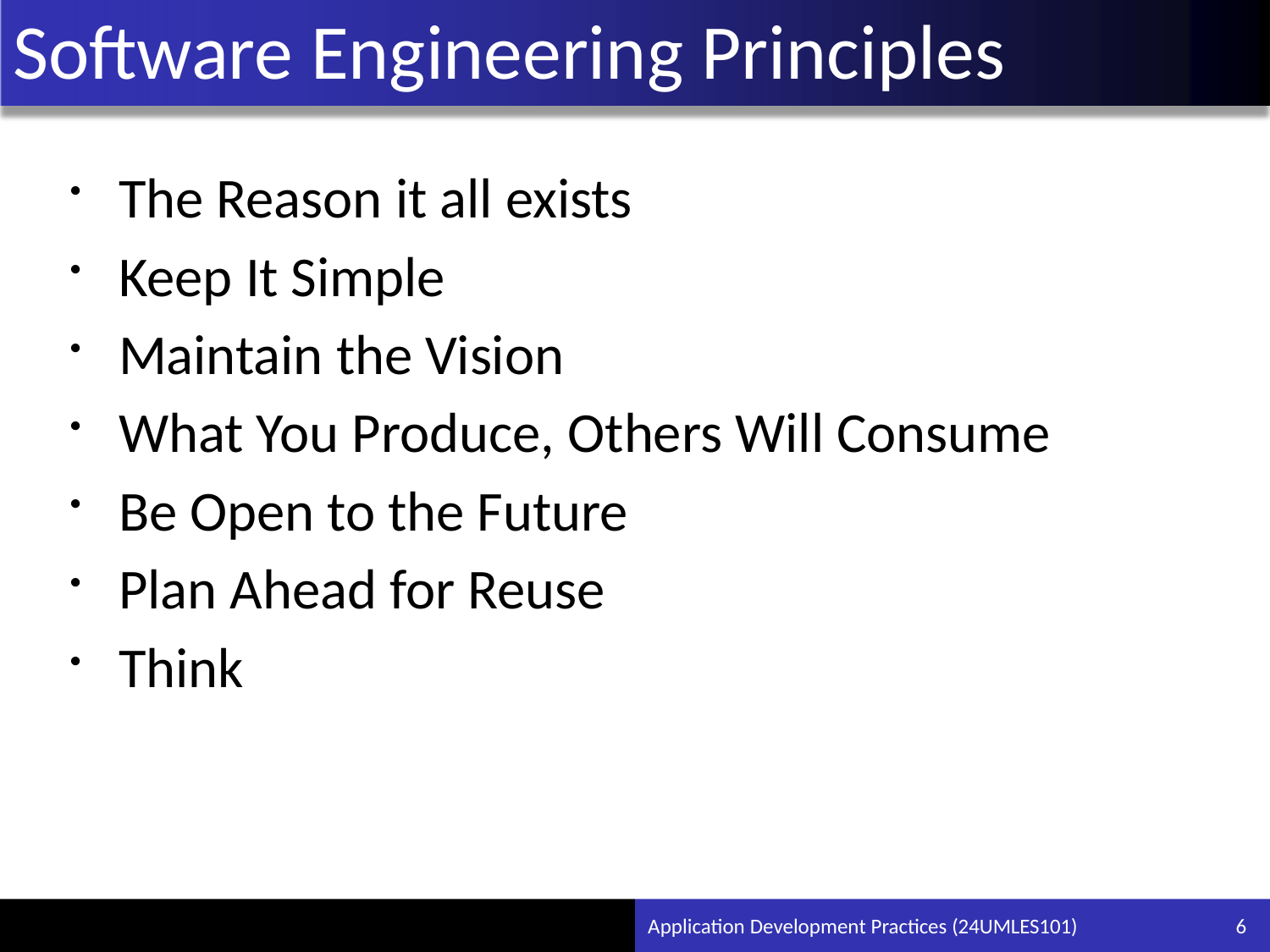

# Software Engineering Principles
The Reason it all exists
Keep It Simple
Maintain the Vision
What You Produce, Others Will Consume
Be Open to the Future
Plan Ahead for Reuse
Think
Application Development Practices (24UMLES101)
6